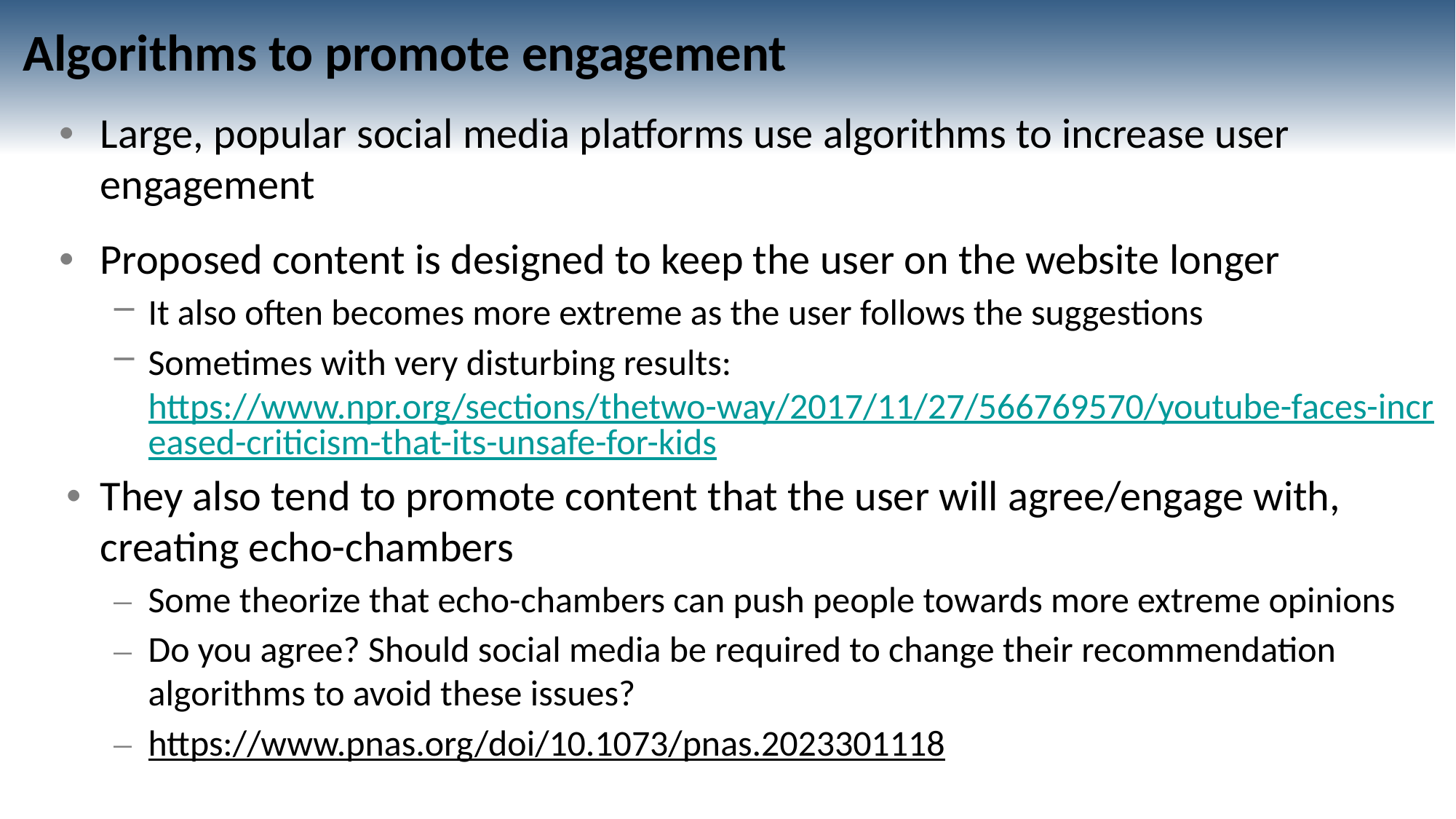

# Algorithms to promote engagement
Large, popular social media platforms use algorithms to increase user engagement
Proposed content is designed to keep the user on the website longer
It also often becomes more extreme as the user follows the suggestions
Sometimes with very disturbing results: https://www.npr.org/sections/thetwo-way/2017/11/27/566769570/youtube-faces-increased-criticism-that-its-unsafe-for-kids
They also tend to promote content that the user will agree/engage with, creating echo-chambers
Some theorize that echo-chambers can push people towards more extreme opinions
Do you agree? Should social media be required to change their recommendation algorithms to avoid these issues?
https://www.pnas.org/doi/10.1073/pnas.2023301118